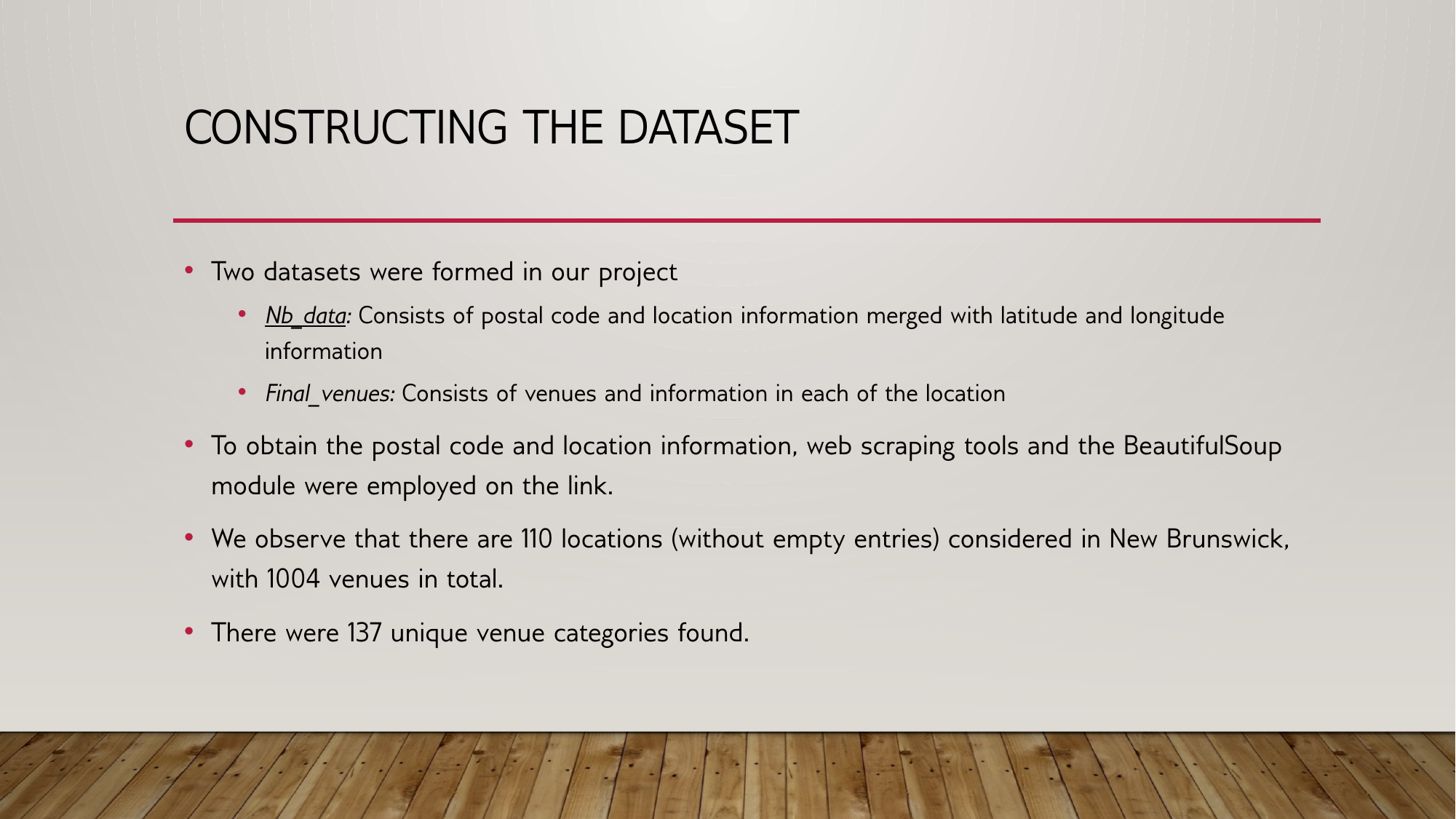

# Constructing the dataset
Two datasets were formed in our project
Nb_data: Consists of postal code and location information merged with latitude and longitude 		information
Final_venues: Consists of venues and information in each of the location
To obtain the postal code and location information, web scraping tools and the BeautifulSoup module were employed on the link.
We observe that there are 110 locations (without empty entries) considered in New Brunswick, with 1004 venues in total.
There were 137 unique venue categories found.